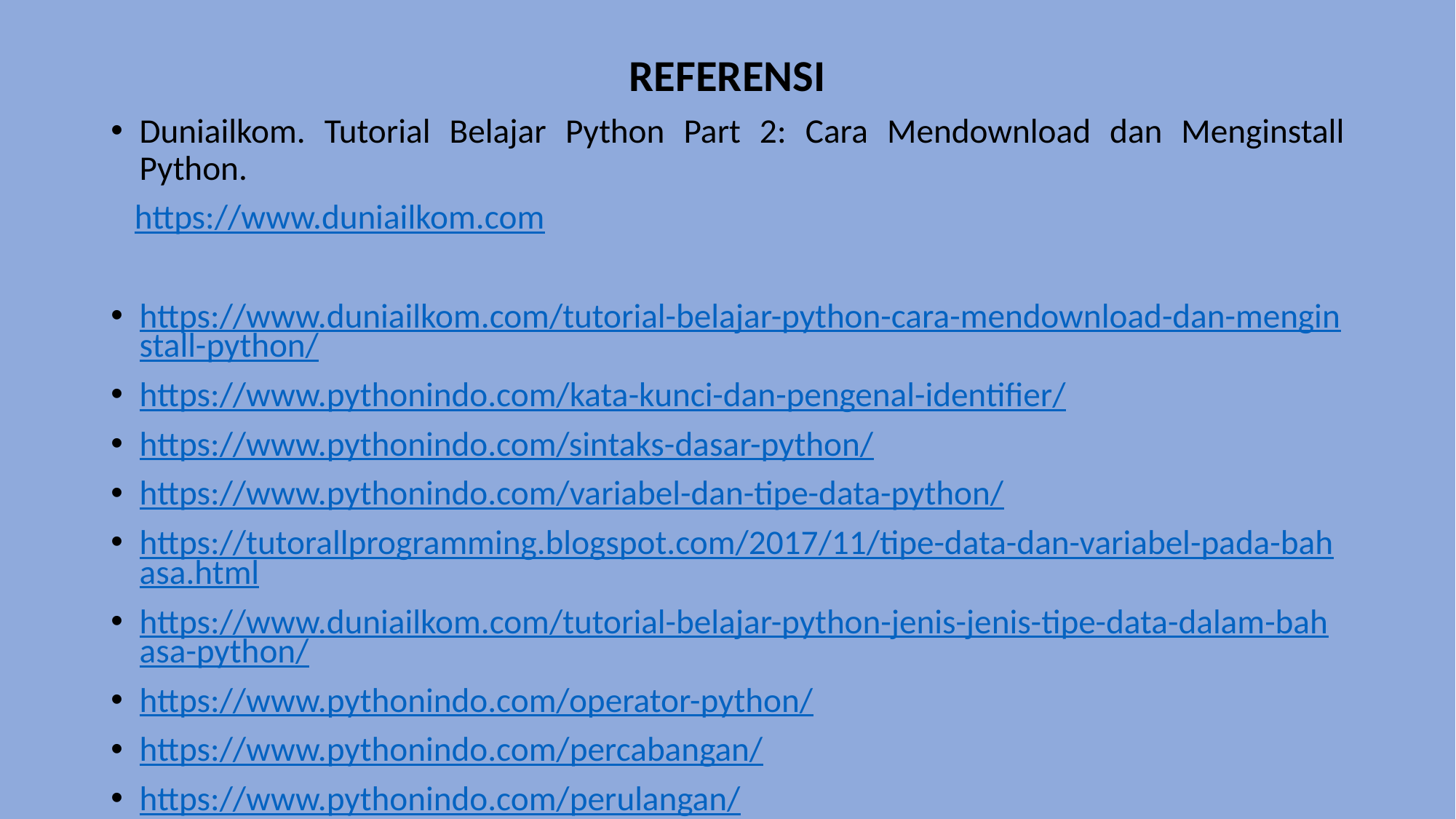

REFERENSI
Duniailkom. Tutorial Belajar Python Part 2: Cara Mendownload dan Menginstall Python.
   https://www.duniailkom.com

https://www.duniailkom.com/tutorial-belajar-python-cara-mendownload-dan-menginstall-python/
https://www.pythonindo.com/kata-kunci-dan-pengenal-identifier/
https://www.pythonindo.com/sintaks-dasar-python/
https://www.pythonindo.com/variabel-dan-tipe-data-python/
https://tutorallprogramming.blogspot.com/2017/11/tipe-data-dan-variabel-pada-bahasa.html
https://www.duniailkom.com/tutorial-belajar-python-jenis-jenis-tipe-data-dalam-bahasa-python/
https://www.pythonindo.com/operator-python/
https://www.pythonindo.com/percabangan/
https://www.pythonindo.com/perulangan/